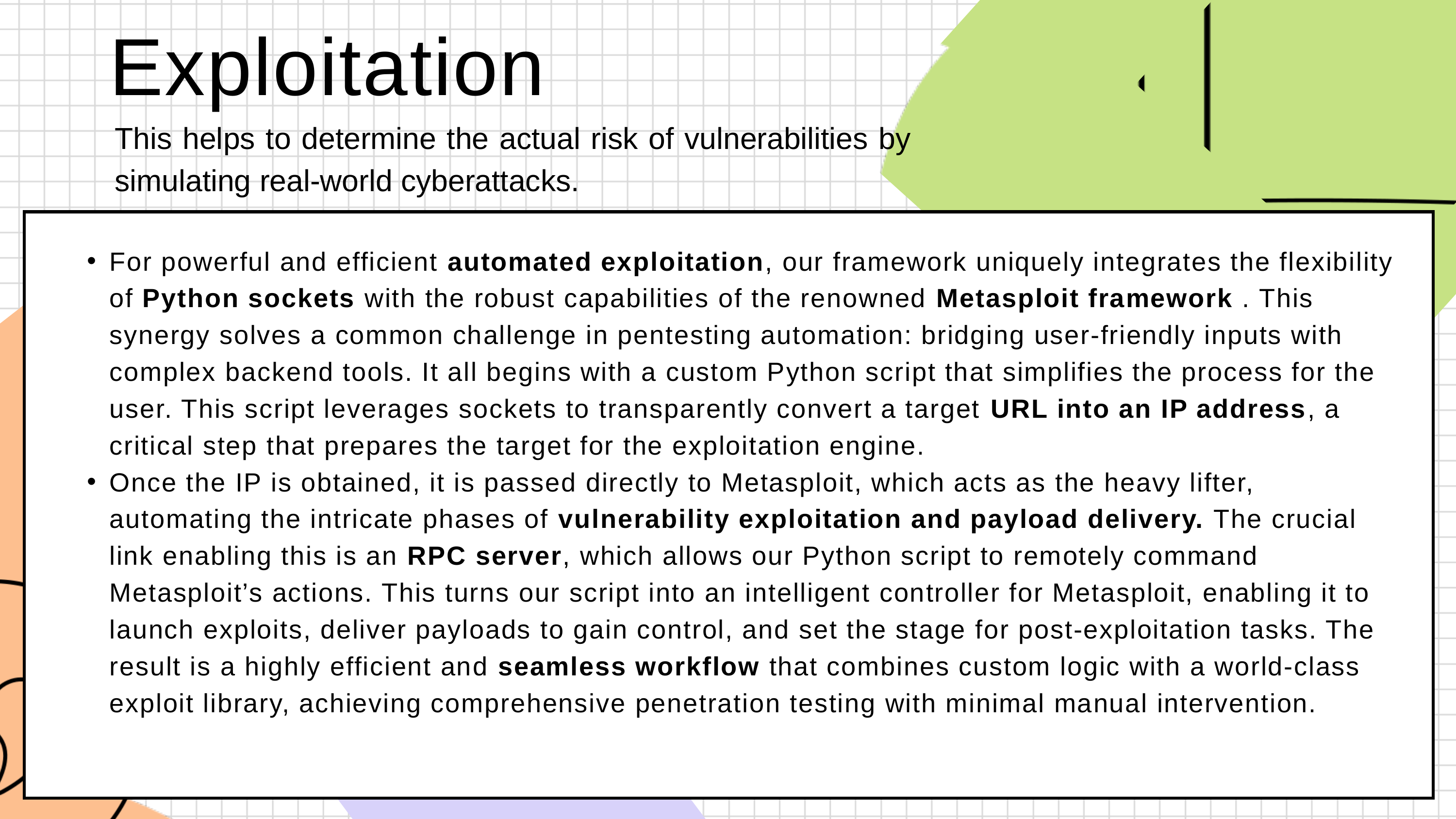

Exploitation
This helps to determine the actual risk of vulnerabilities by simulating real-world cyberattacks.

For powerful and efficient automated exploitation, our framework uniquely integrates the flexibility of Python sockets with the robust capabilities of the renowned Metasploit framework . This synergy solves a common challenge in pentesting automation: bridging user-friendly inputs with complex backend tools. It all begins with a custom Python script that simplifies the process for the user. This script leverages sockets to transparently convert a target URL into an IP address, a critical step that prepares the target for the exploitation engine.
Once the IP is obtained, it is passed directly to Metasploit, which acts as the heavy lifter, automating the intricate phases of vulnerability exploitation and payload delivery. The crucial link enabling this is an RPC server, which allows our Python script to remotely command Metasploit’s actions. This turns our script into an intelligent controller for Metasploit, enabling it to launch exploits, deliver payloads to gain control, and set the stage for post-exploitation tasks. The result is a highly efficient and seamless workflow that combines custom logic with a world-class exploit library, achieving comprehensive penetration testing with minimal manual intervention.